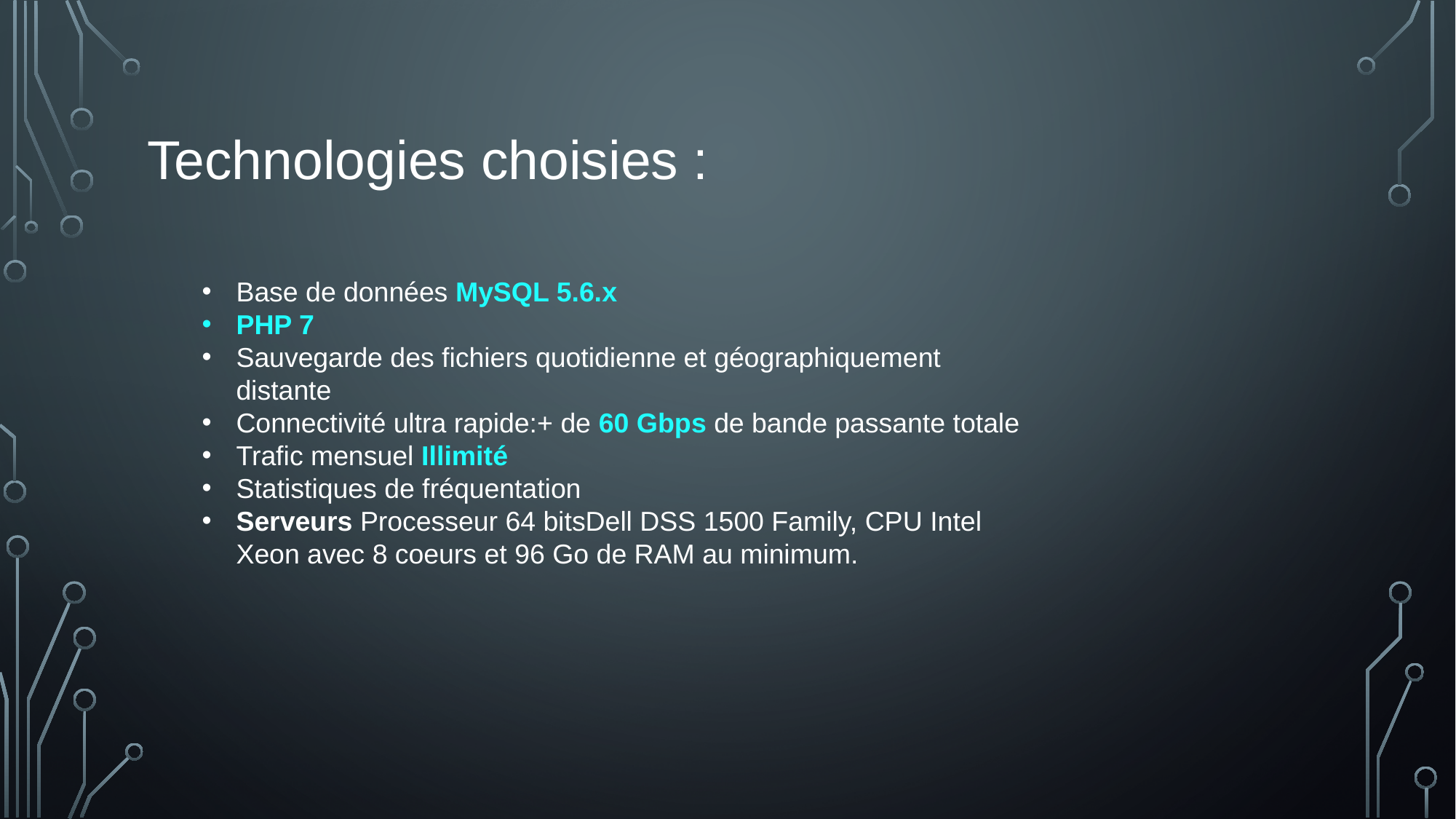

# Technologies choisies :
Base de données MySQL 5.6.x
PHP 7
Sauvegarde des fichiers quotidienne et géographiquement distante
Connectivité ultra rapide:+ de 60 Gbps de bande passante totale
Trafic mensuel Illimité
Statistiques de fréquentation
Serveurs Processeur 64 bitsDell DSS 1500 Family, CPU Intel Xeon avec 8 coeurs et 96 Go de RAM au minimum.